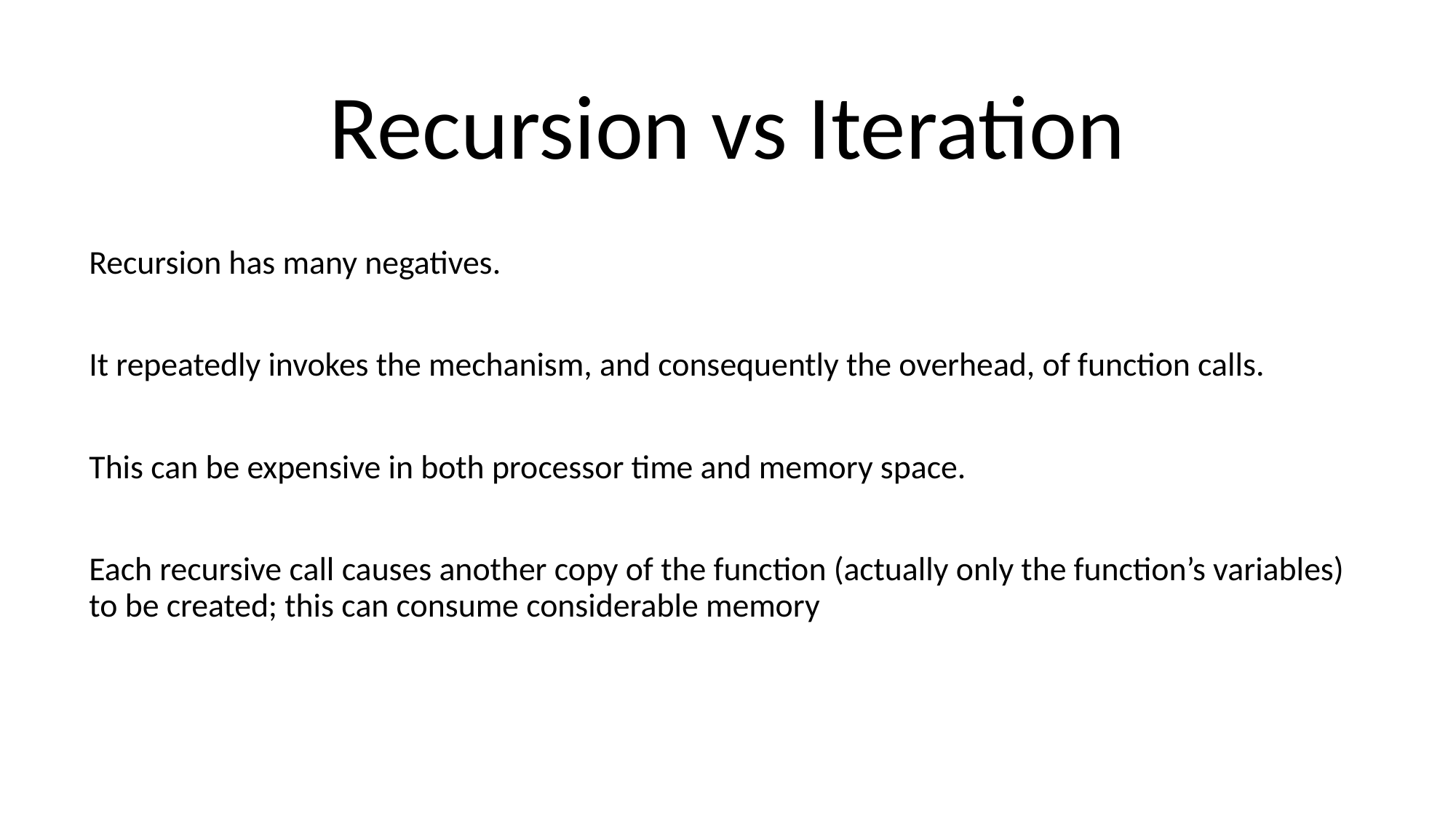

# Recursion vs Iteration
Recursion has many negatives.

It repeatedly invokes the mechanism, and consequently the overhead, of function calls.

This can be expensive in both processor time and memory space.

Each recursive call causes another copy of the function (actually only the function’s variables) to be created; this can consume considerable memory